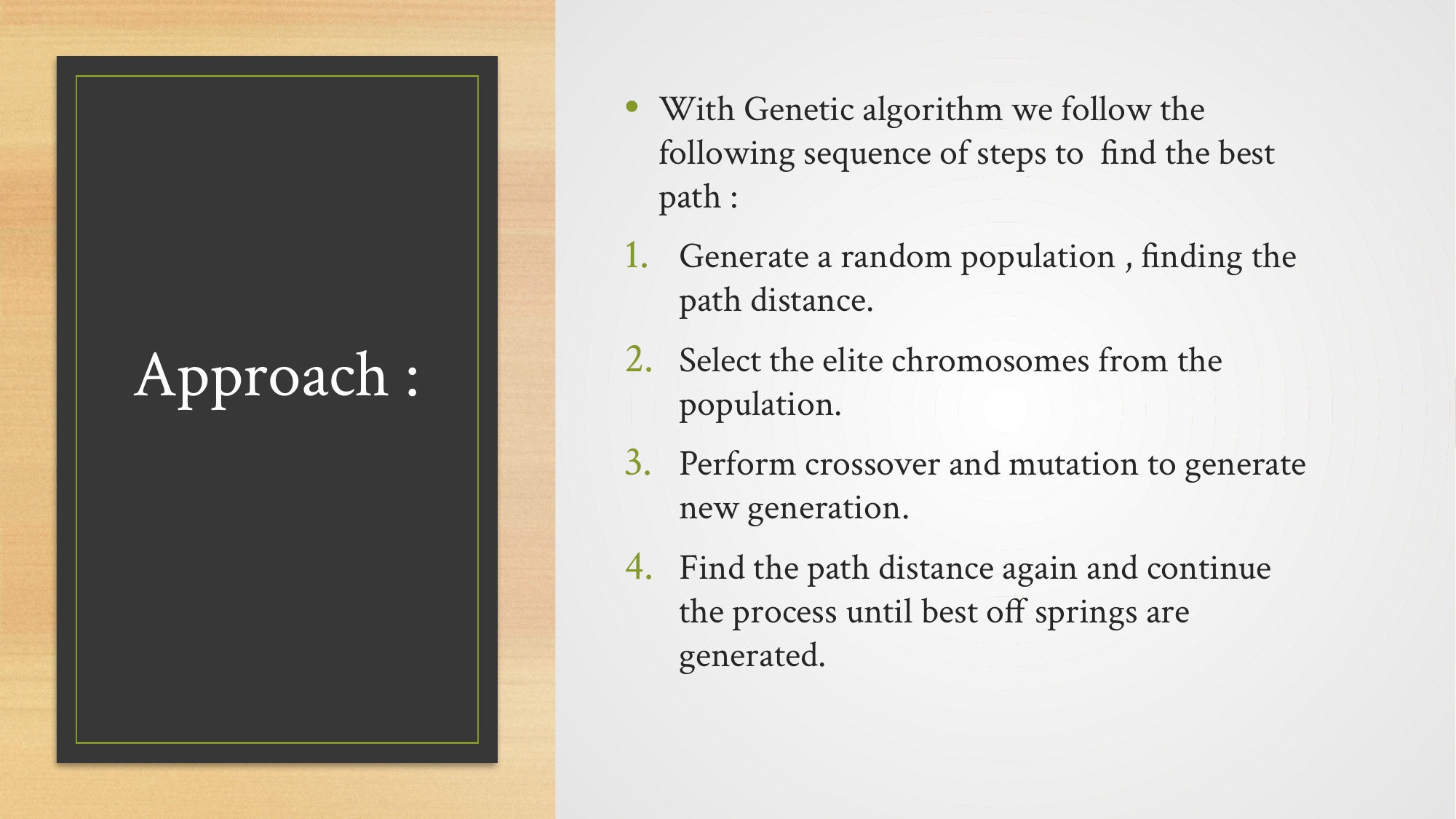

With Genetic algorithm we follow the following sequence of steps to  find the best path :
Generate a random population , finding the  path distance.
Select the elite chromosomes from the population.
Perform crossover and mutation to generate new generation.
Find the path distance again and continue the process until best off springs are generated.

# Approach :